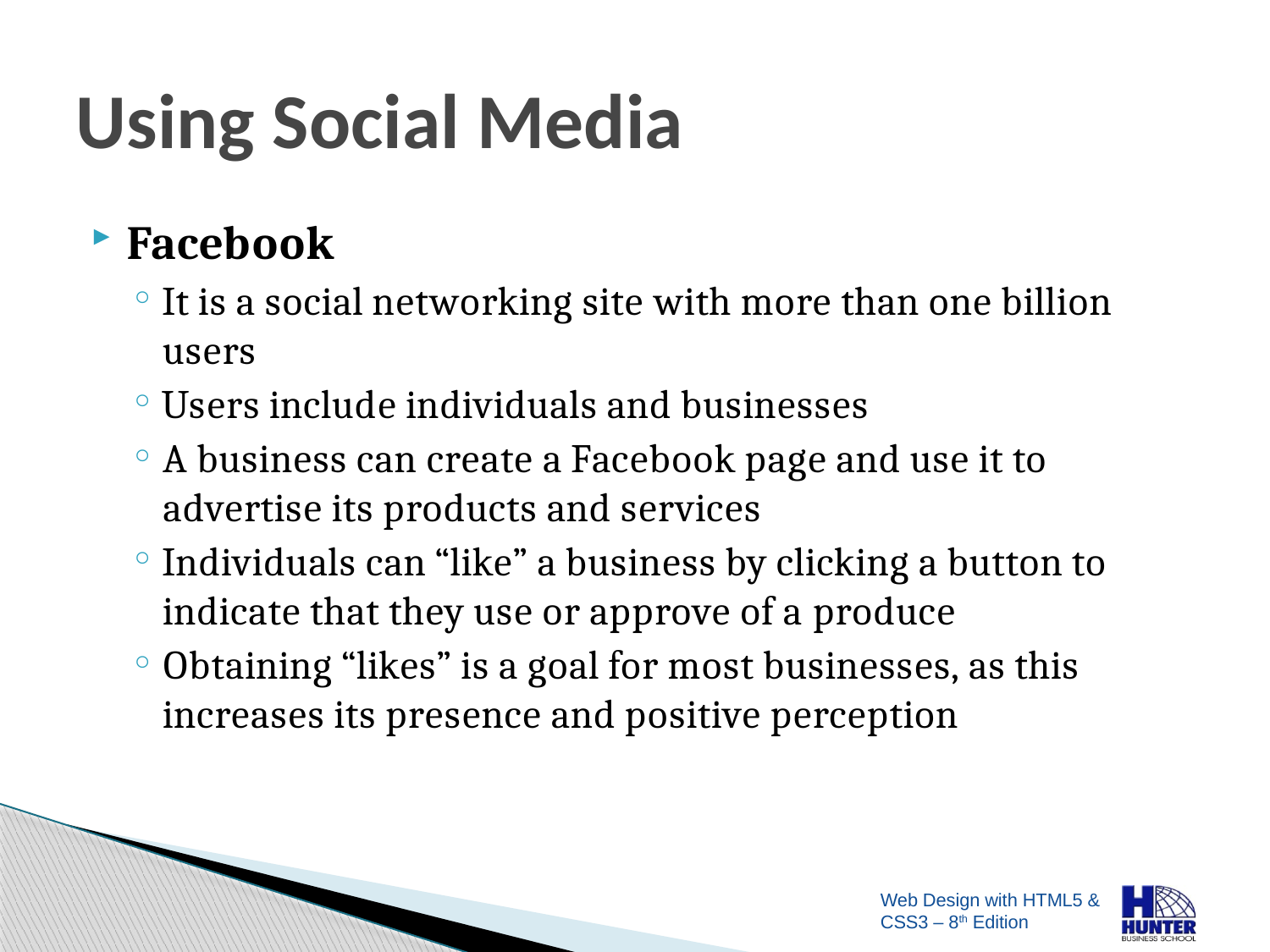

# Using Social Media
Facebook
It is a social networking site with more than one billion users
Users include individuals and businesses
A business can create a Facebook page and use it to advertise its products and services
Individuals can “like” a business by clicking a button to indicate that they use or approve of a produce
Obtaining “likes” is a goal for most businesses, as this increases its presence and positive perception